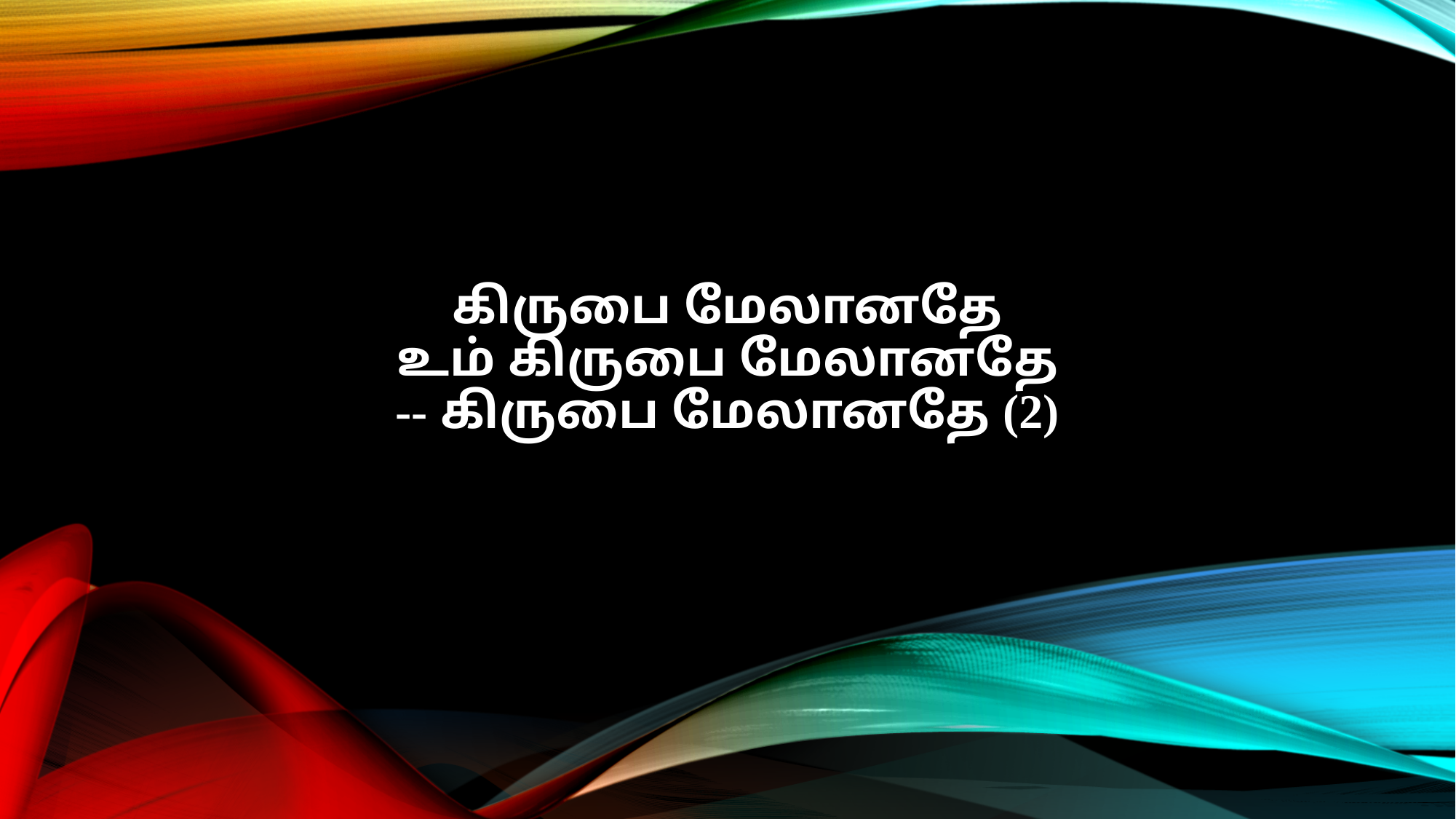

கிருபை மேலானதே
உம் கிருபை மேலானதே
-- கிருபை மேலானதே (2)